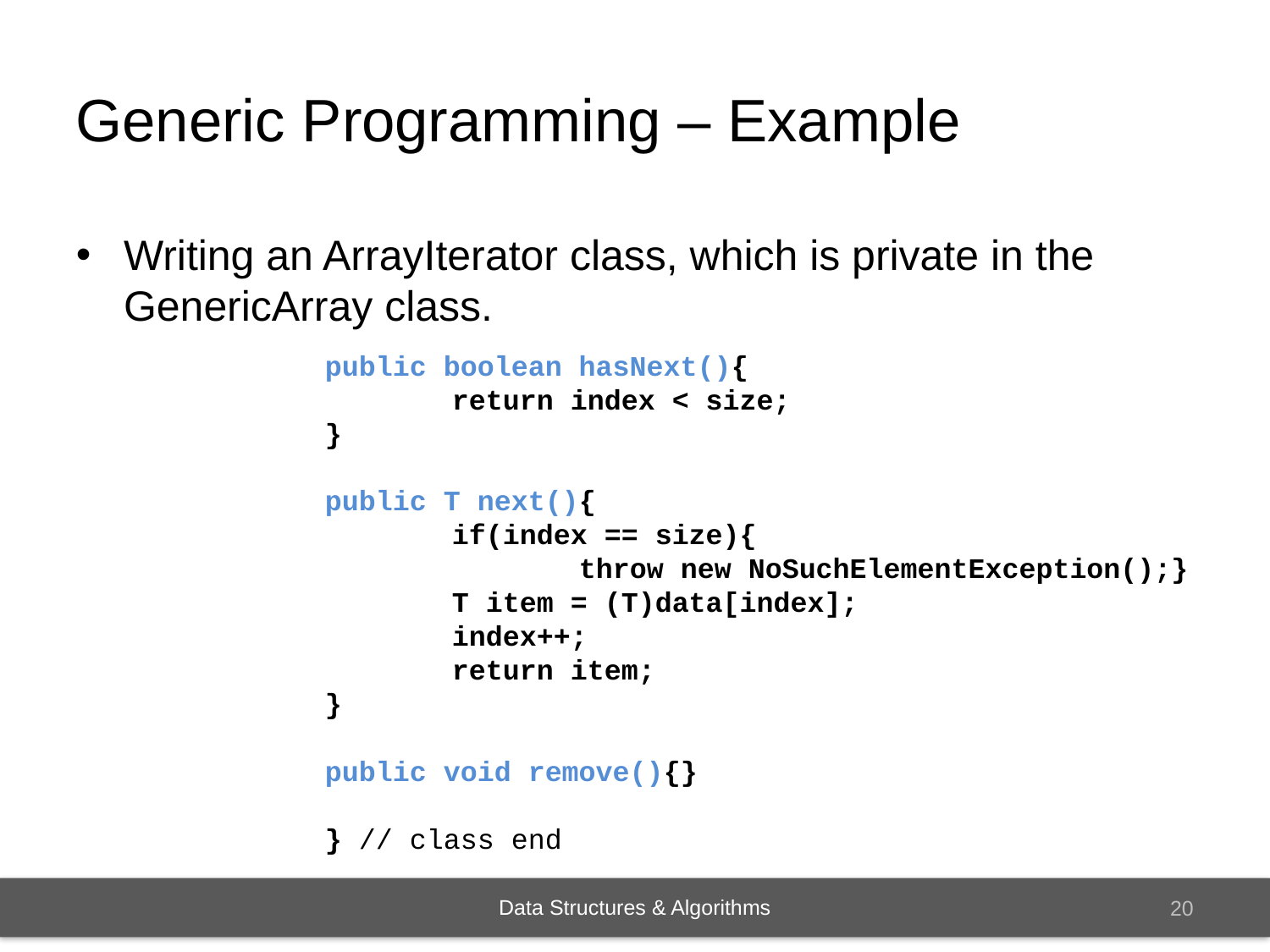

Generic Programming – Example
Writing an ArrayIterator class, which is private in the GenericArray class.
	public boolean hasNext(){
		return index < size;
	}

	public T next(){
		if(index == size){
			throw new NoSuchElementException();}
		T item = (T)data[index];
		index++;
		return item;
	}

	public void remove(){}

	} // class end
20